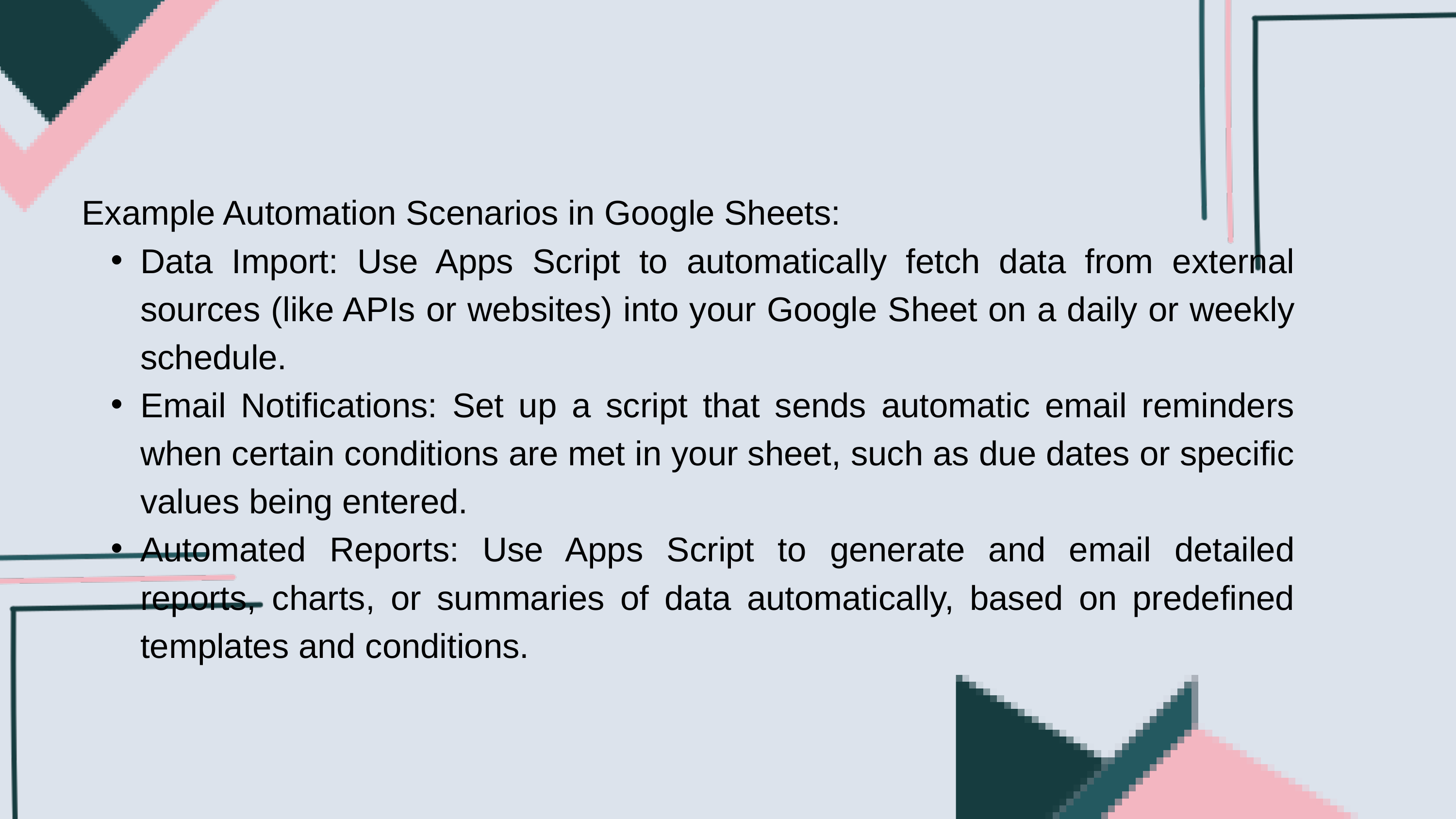

Example Automation Scenarios in Google Sheets:
Data Import: Use Apps Script to automatically fetch data from external sources (like APIs or websites) into your Google Sheet on a daily or weekly schedule.
Email Notifications: Set up a script that sends automatic email reminders when certain conditions are met in your sheet, such as due dates or specific values being entered.
Automated Reports: Use Apps Script to generate and email detailed reports, charts, or summaries of data automatically, based on predefined templates and conditions.